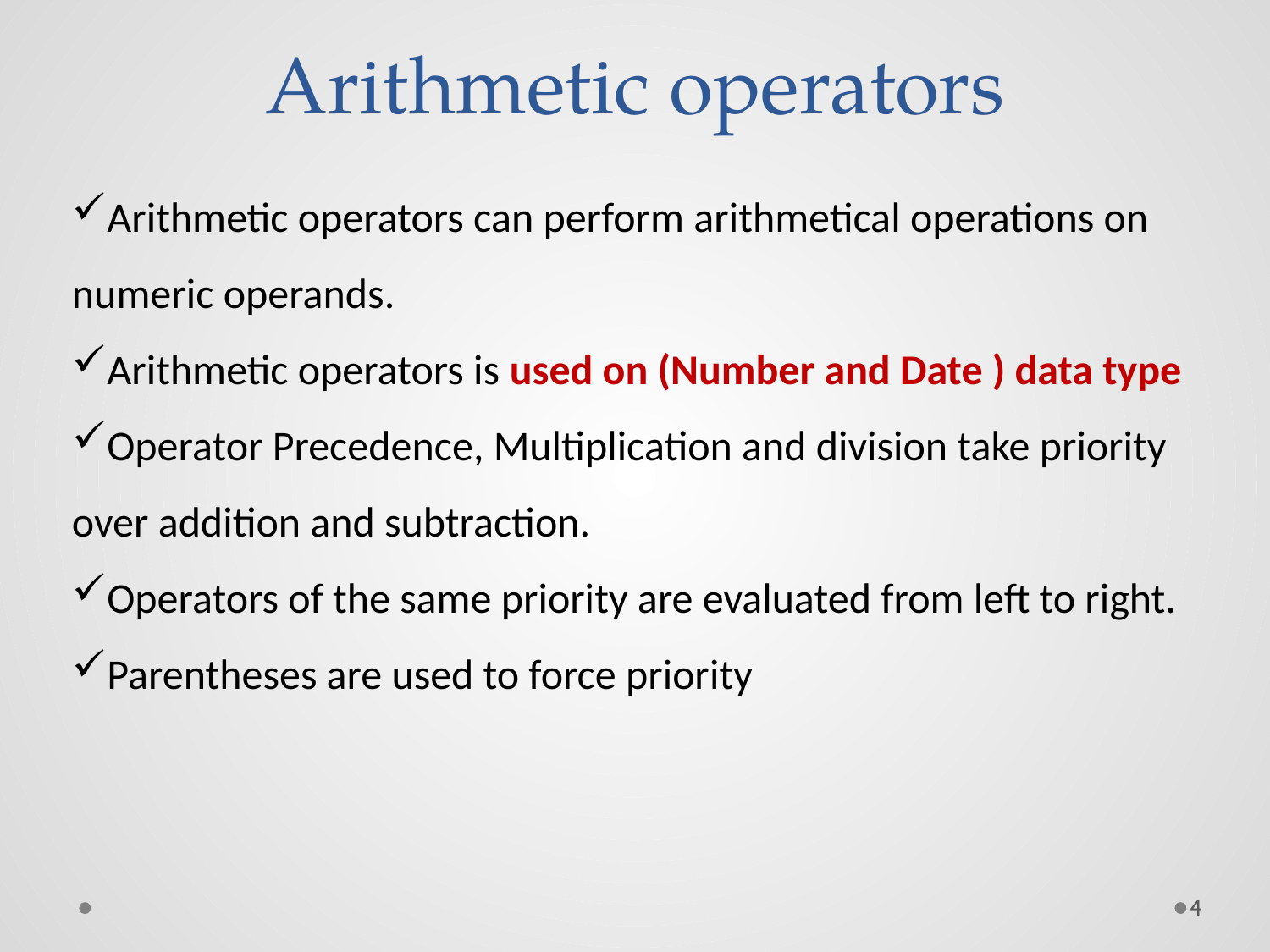

# Arithmetic operators
Arithmetic operators can perform arithmetical operations on numeric operands.
Arithmetic operators is used on (Number and Date ) data type
Operator Precedence, Multiplication and division take priority over addition and subtraction.
Operators of the same priority are evaluated from left to right.
Parentheses are used to force priority
4